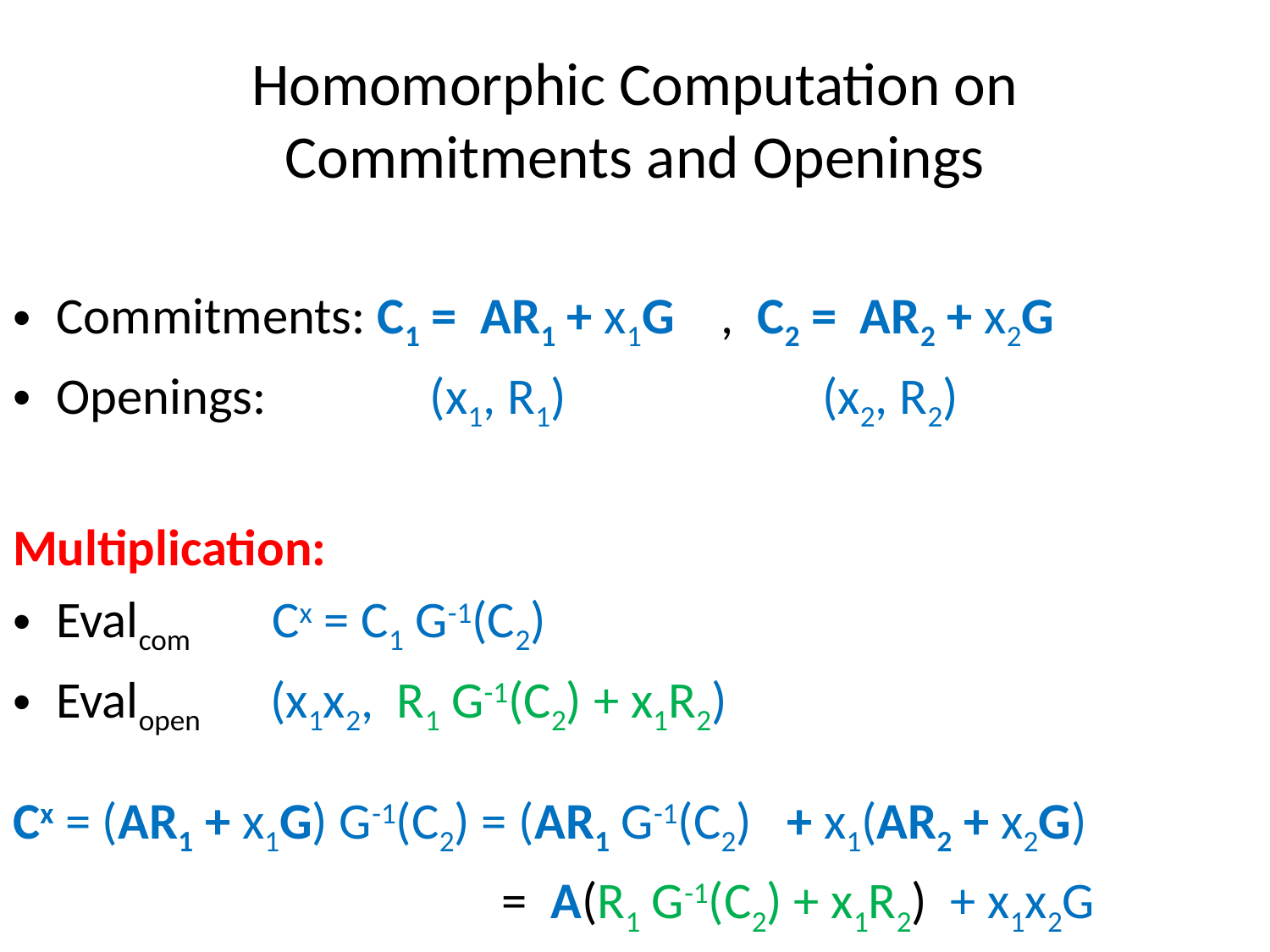

# Homomorphic Computation on Commitments and Openings
Commitments: C1 =  AR1 + x1G    ,  C2 =  AR2 + x2G
Openings:              (x1, R1)                      (x2, R2)

Multiplication:
Evalcom       Cx = C1 G-1(C2)
Evalopen      (x1x2,  R1 G-1(C2) + x1R2)

Cx = (AR1 + x1G) G-1(C2) = (AR1 G-1(C2)   + x1(AR2 + x2G)
                                          =  A(R1 G-1(C2) + x1R2)  + x1x2G